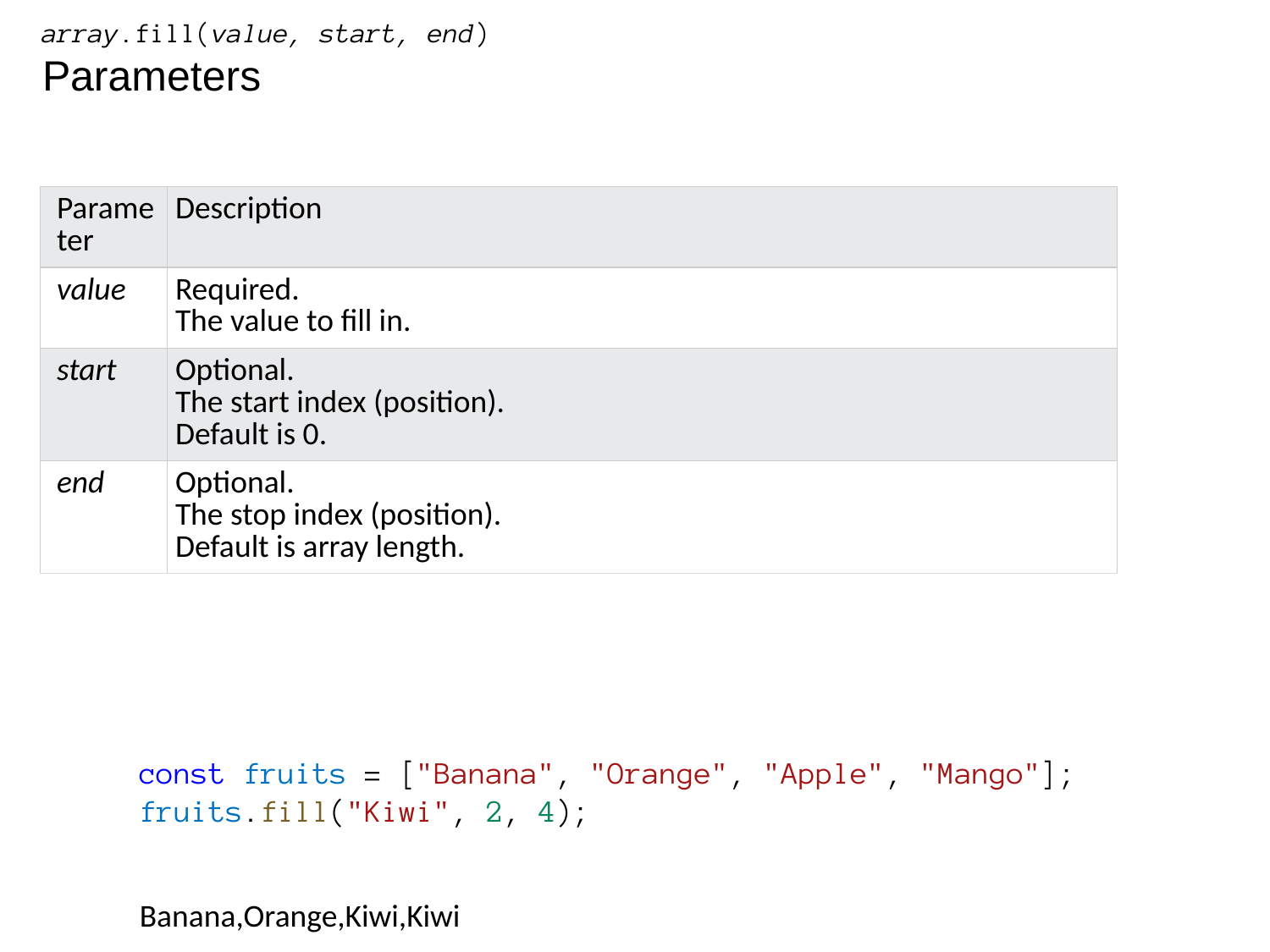

array.fill(value, start, end)
Parameters

|  |  |
| --- | --- |
| Parameter | Description |
| value | Required. The value to fill in. |
| start | Optional. The start index (position). Default is 0. |
| end | Optional. The stop index (position). Default is array length. |
const fruits = ["Banana", "Orange", "Apple", "Mango"];
fruits.fill("Kiwi", 2, 4);
Banana,Orange,Kiwi,Kiwi